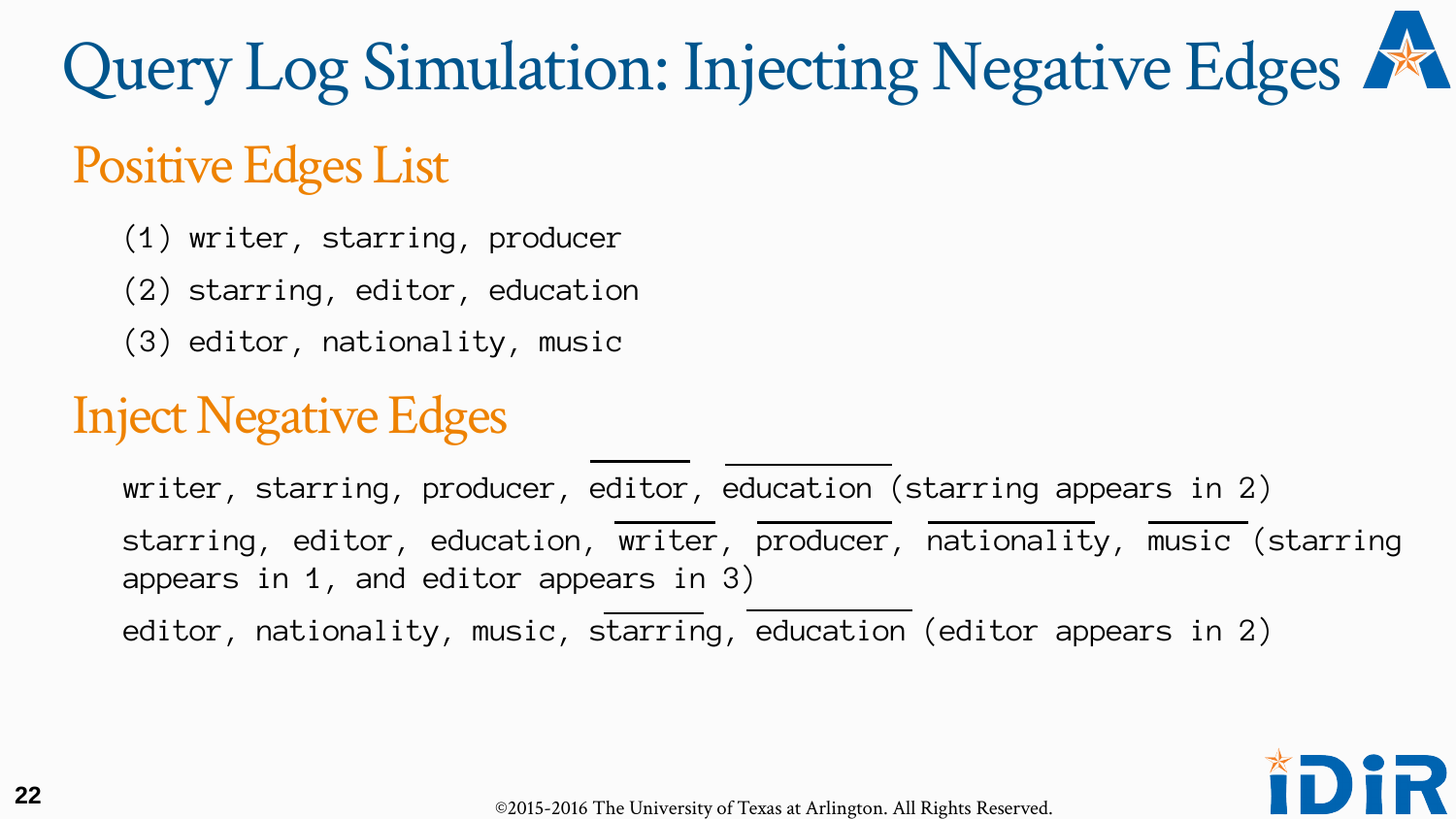

# Query Log Simulation: Injecting Negative Edges
Positive Edges List
(1) writer, starring, producer
(2) starring, editor, education
(3) editor, nationality, music
Inject Negative Edges
writer, starring, producer, editor, education (starring appears in 2)
starring, editor, education, writer, producer, nationality, music (starring appears in 1, and editor appears in 3)
editor, nationality, music, starring, education (editor appears in 2)
22